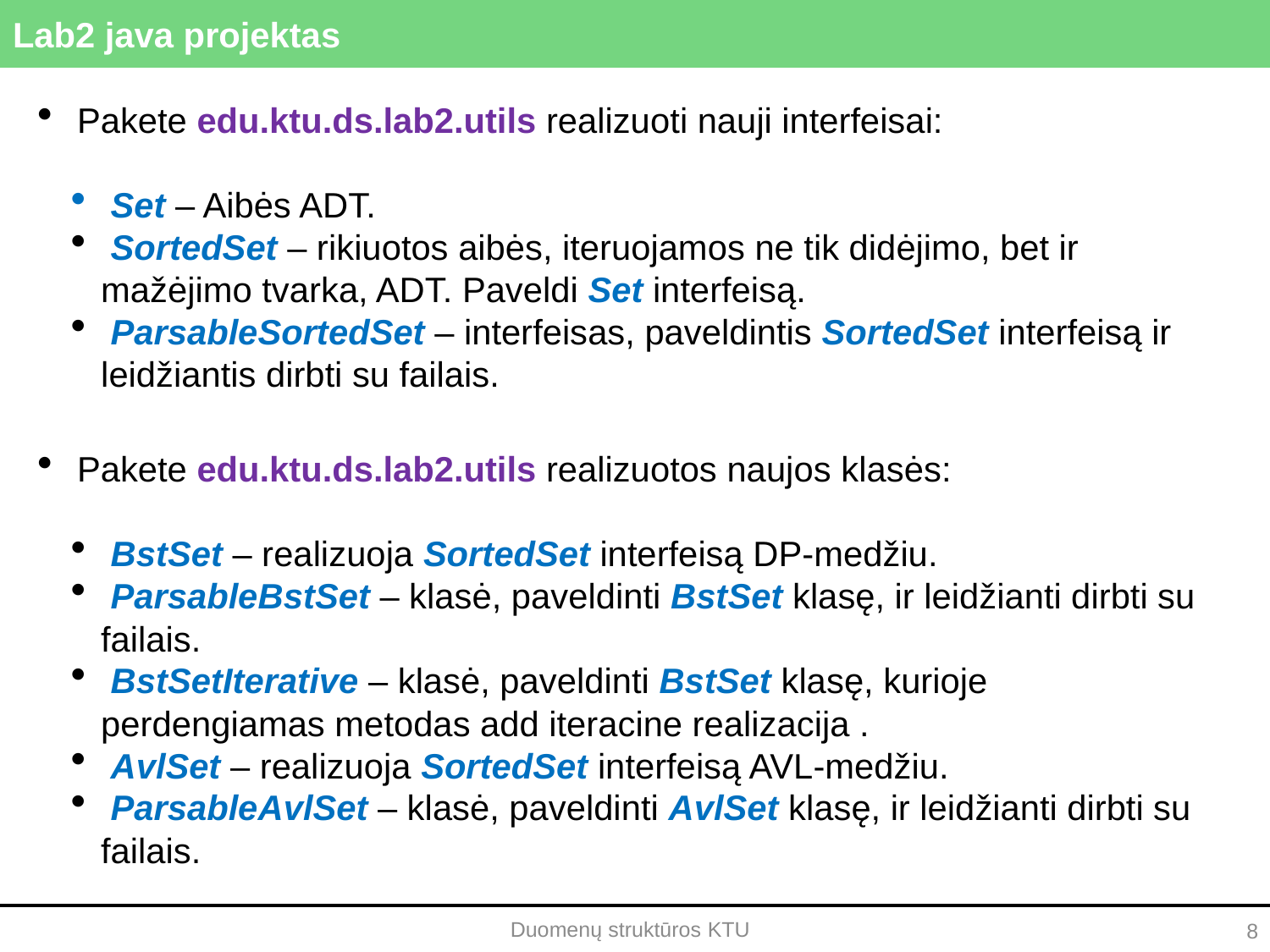

# Lab2 java projektas
 Pakete edu.ktu.ds.lab2.utils realizuoti nauji interfeisai:

 Set – Aibės ADT.
 SortedSet – rikiuotos aibės, iteruojamos ne tik didėjimo, bet ir mažėjimo tvarka, ADT. Paveldi Set interfeisą.
 ParsableSortedSet – interfeisas, paveldintis SortedSet interfeisą ir leidžiantis dirbti su failais.
 Pakete edu.ktu.ds.lab2.utils realizuotos naujos klasės:

 BstSet – realizuoja SortedSet interfeisą DP-medžiu.
 ParsableBstSet – klasė, paveldinti BstSet klasę, ir leidžianti dirbti su failais.
 BstSetIterative – klasė, paveldinti BstSet klasę, kurioje perdengiamas metodas add iteracine realizacija .
 AvlSet – realizuoja SortedSet interfeisą AVL-medžiu.
 ParsableAvlSet – klasė, paveldinti AvlSet klasę, ir leidžianti dirbti su failais.
Duomenų struktūros KTU
8